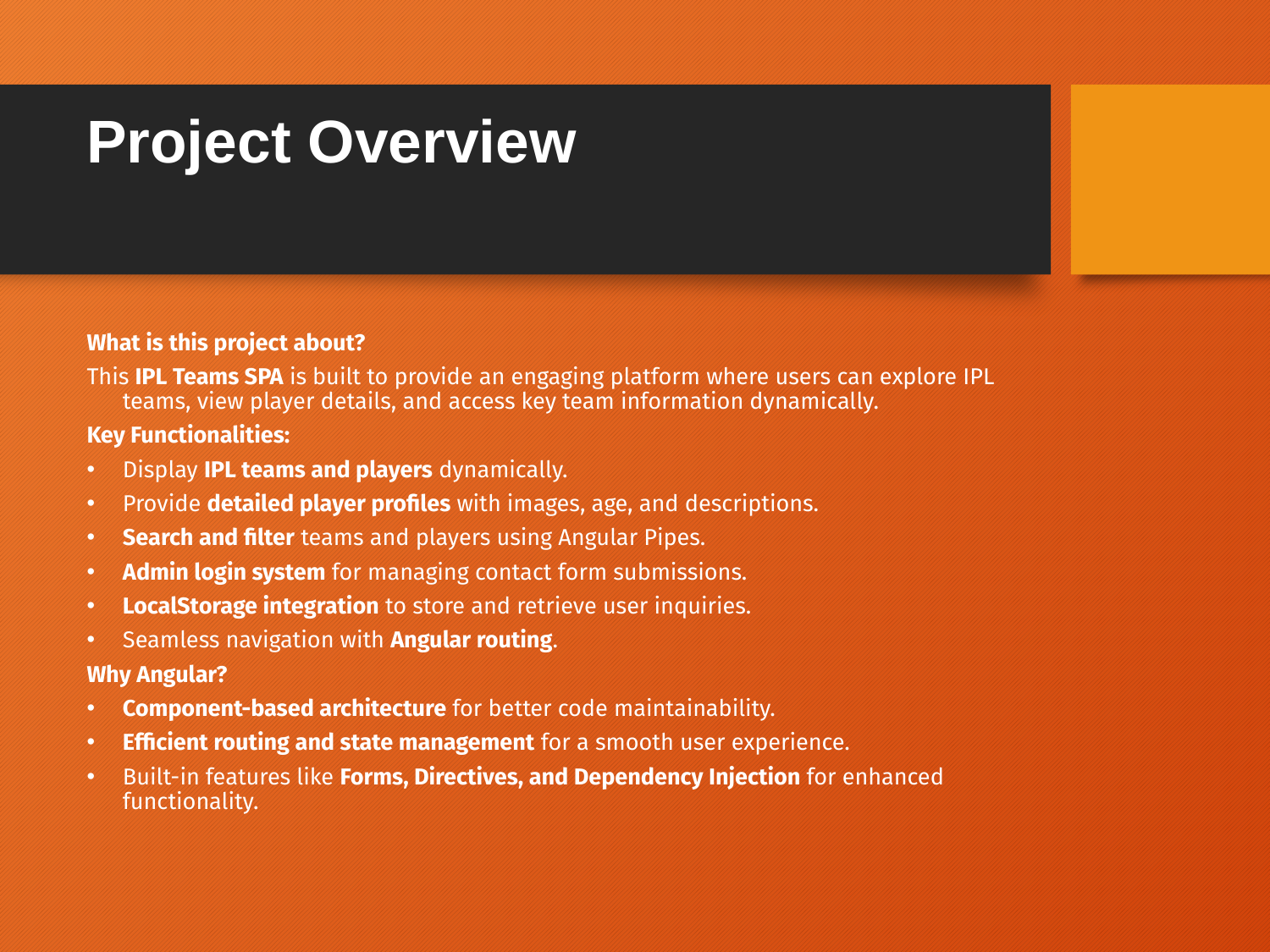

# Project Overview
What is this project about?
This IPL Teams SPA is built to provide an engaging platform where users can explore IPL teams, view player details, and access key team information dynamically.
Key Functionalities:
Display IPL teams and players dynamically.
Provide detailed player profiles with images, age, and descriptions.
Search and filter teams and players using Angular Pipes.
Admin login system for managing contact form submissions.
LocalStorage integration to store and retrieve user inquiries.
Seamless navigation with Angular routing.
Why Angular?
Component-based architecture for better code maintainability.
Efficient routing and state management for a smooth user experience.
Built-in features like Forms, Directives, and Dependency Injection for enhanced functionality.